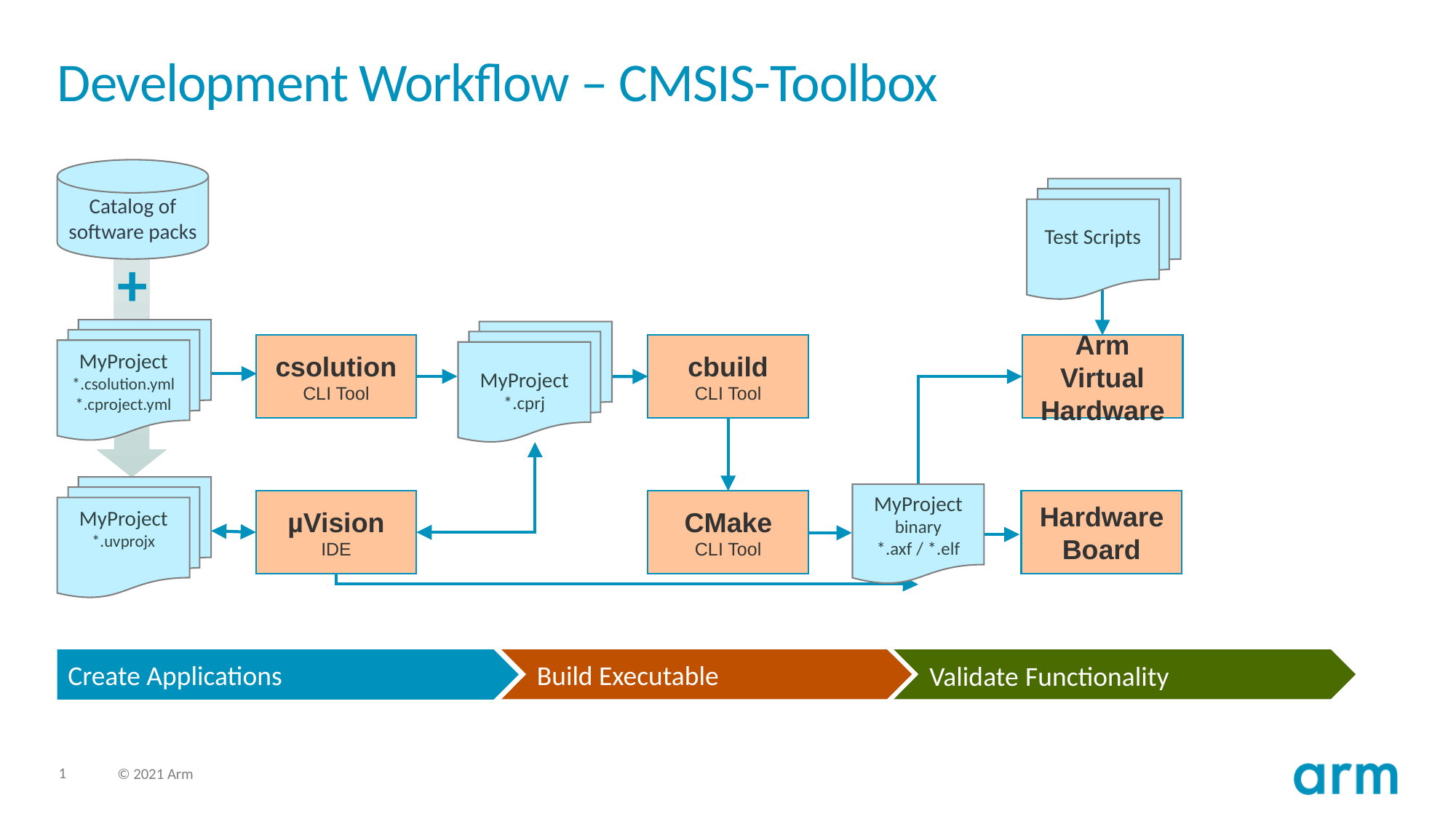

# Development Workflow – CMSIS-Toolbox
Catalog of software packs
Test Scripts
+

MyProject
*.csolution.yml
*.cproject.yml
MyProject
*.cprj
csolution
CLI Tool
cbuild
CLI Tool
Arm Virtual Hardware
MyProject
*.uvprojx
MyProject
binary
*.axf / *.elf
µVision
IDE
CMake
CLI Tool
Hardware
Board
Create Applications
Build Executable
Validate Functionality